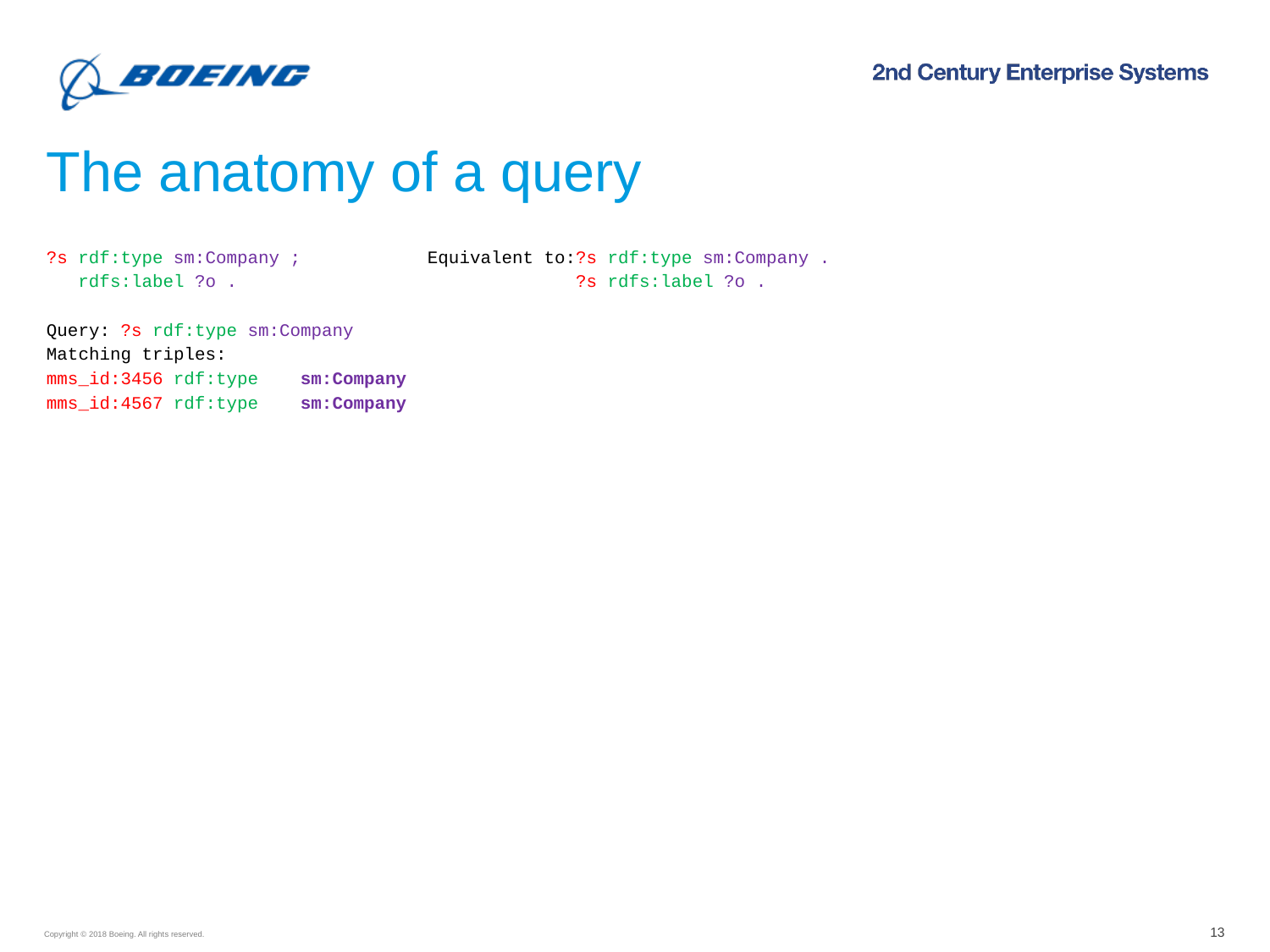

# The anatomy of a query
?s rdf:type sm:Company ;	Equivalent to:
   rdfs:label ?o .

Query: ?s rdf:type sm:Company
Matching triples:
mms_id:3456	rdf:type	sm:Company
mms_id:4567	rdf:type	sm:Company
?s rdf:type sm:Company .
?s rdfs:label ?o .

13